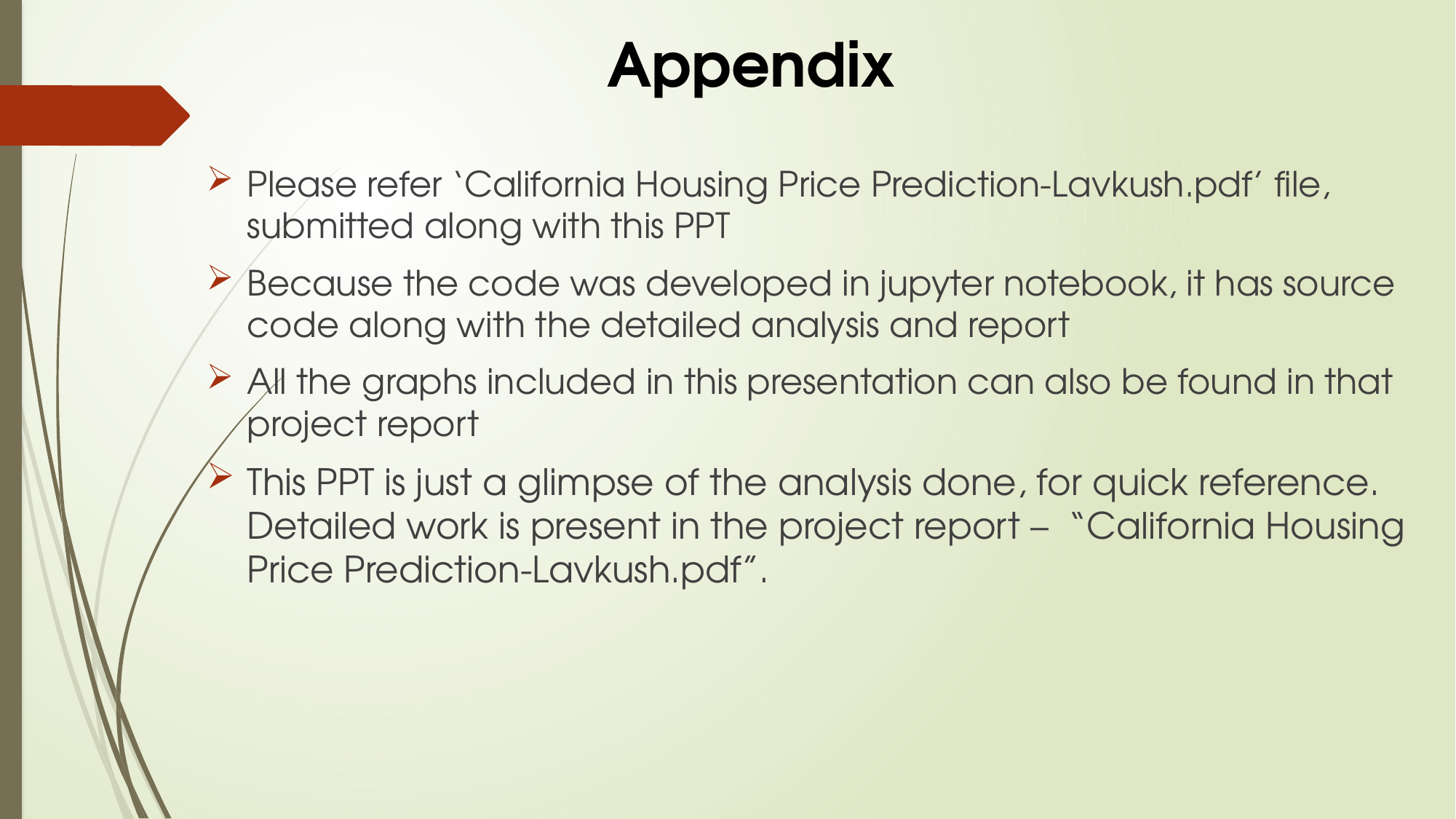

# Appendix
Please refer ‘California Housing Price Prediction-Lavkush.pdf’ file, submitted along with this PPT
Because the code was developed in jupyter notebook, it has source code along with the detailed analysis and report
All the graphs included in this presentation can also be found in that project report
This PPT is just a glimpse of the analysis done, for quick reference. Detailed work is present in the project report –  “California Housing Price Prediction-Lavkush.pdf”.